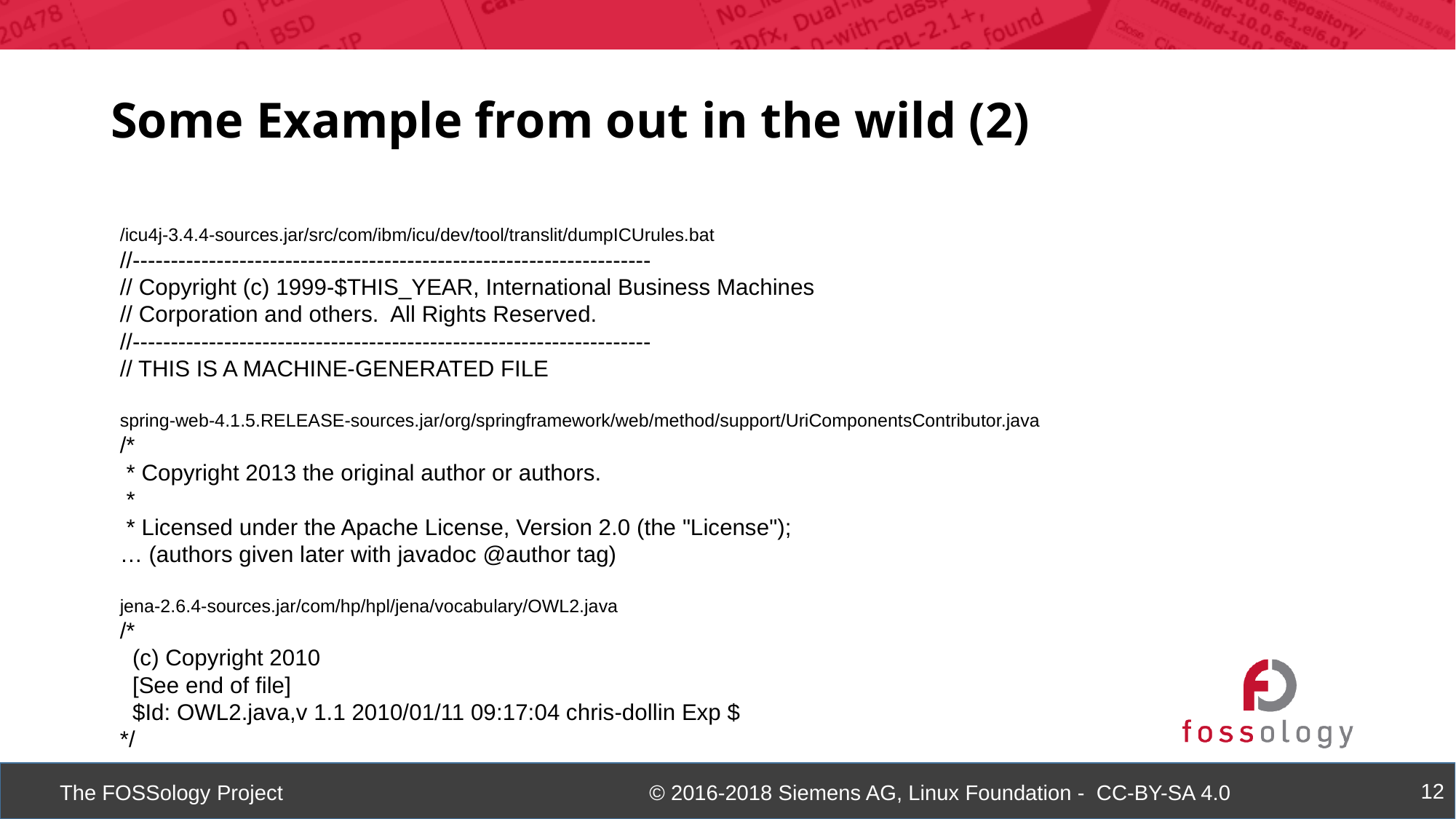

Some Example from out in the wild (2)
/icu4j-3.4.4-sources.jar/src/com/ibm/icu/dev/tool/translit/dumpICUrules.bat
//--------------------------------------------------------------------
// Copyright (c) 1999-$THIS_YEAR, International Business Machines
// Corporation and others.  All Rights Reserved.
//--------------------------------------------------------------------
// THIS IS A MACHINE-GENERATED FILE

spring-web-4.1.5.RELEASE-sources.jar/org/springframework/web/method/support/UriComponentsContributor.java
/*
 * Copyright 2013 the original author or authors.
 *
 * Licensed under the Apache License, Version 2.0 (the "License");
… (authors given later with javadoc @author tag)

jena-2.6.4-sources.jar/com/hp/hpl/jena/vocabulary/OWL2.java
/*
  (c) Copyright 2010
  [See end of file]
  $Id: OWL2.java,v 1.1 2010/01/11 09:17:04 chris-dollin Exp $
*/